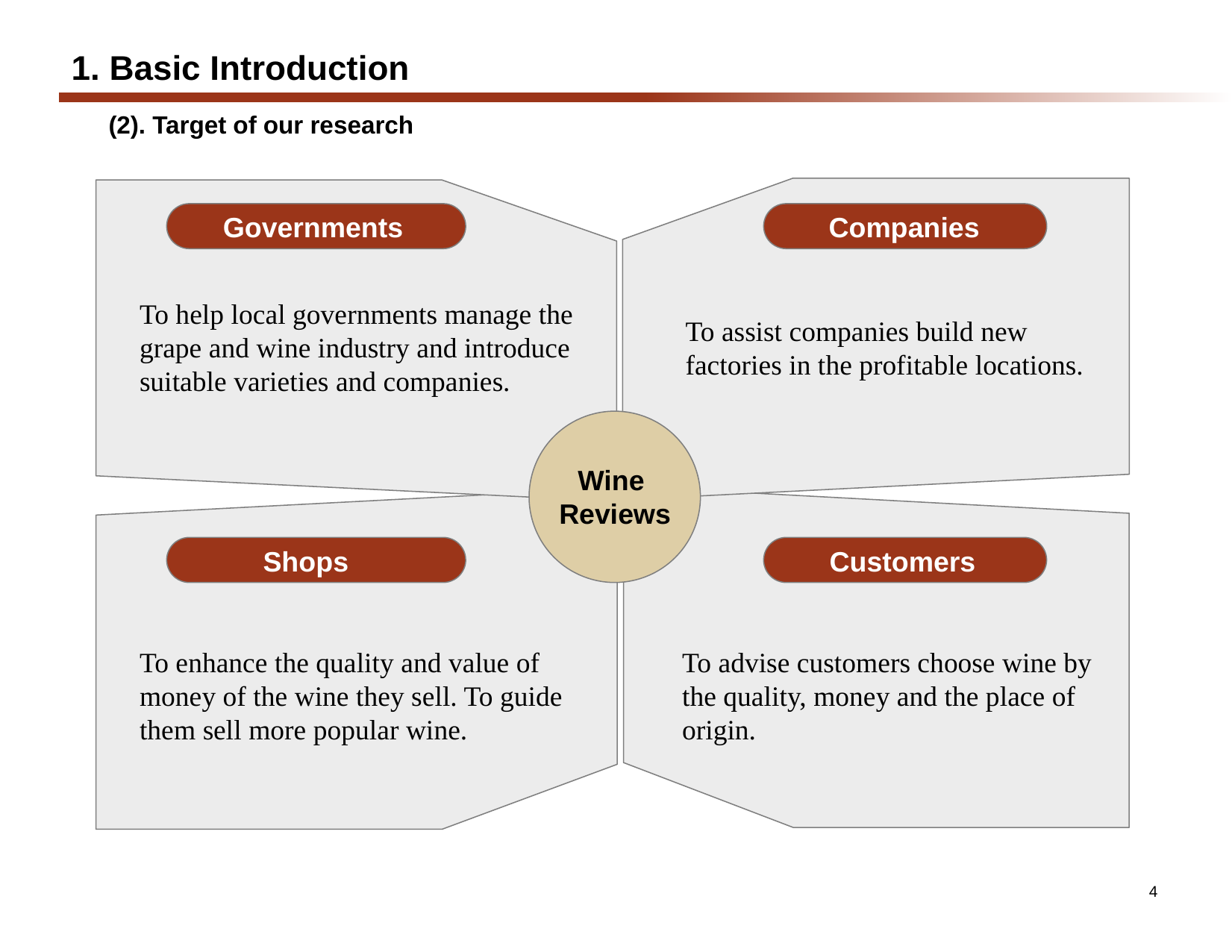

# 1. Basic Introduction
(2). Target of our research

Governments
Companies

To help local governments manage the grape and wine industry and introduce suitable varieties and companies.

To assist companies build new factories in the profitable locations.

Wine
Reviews

Shops
Customers

To enhance the quality and value of  money of the wine they sell. To guide them sell more popular wine.

To advise customers choose wine by the quality, money and the place of origin.